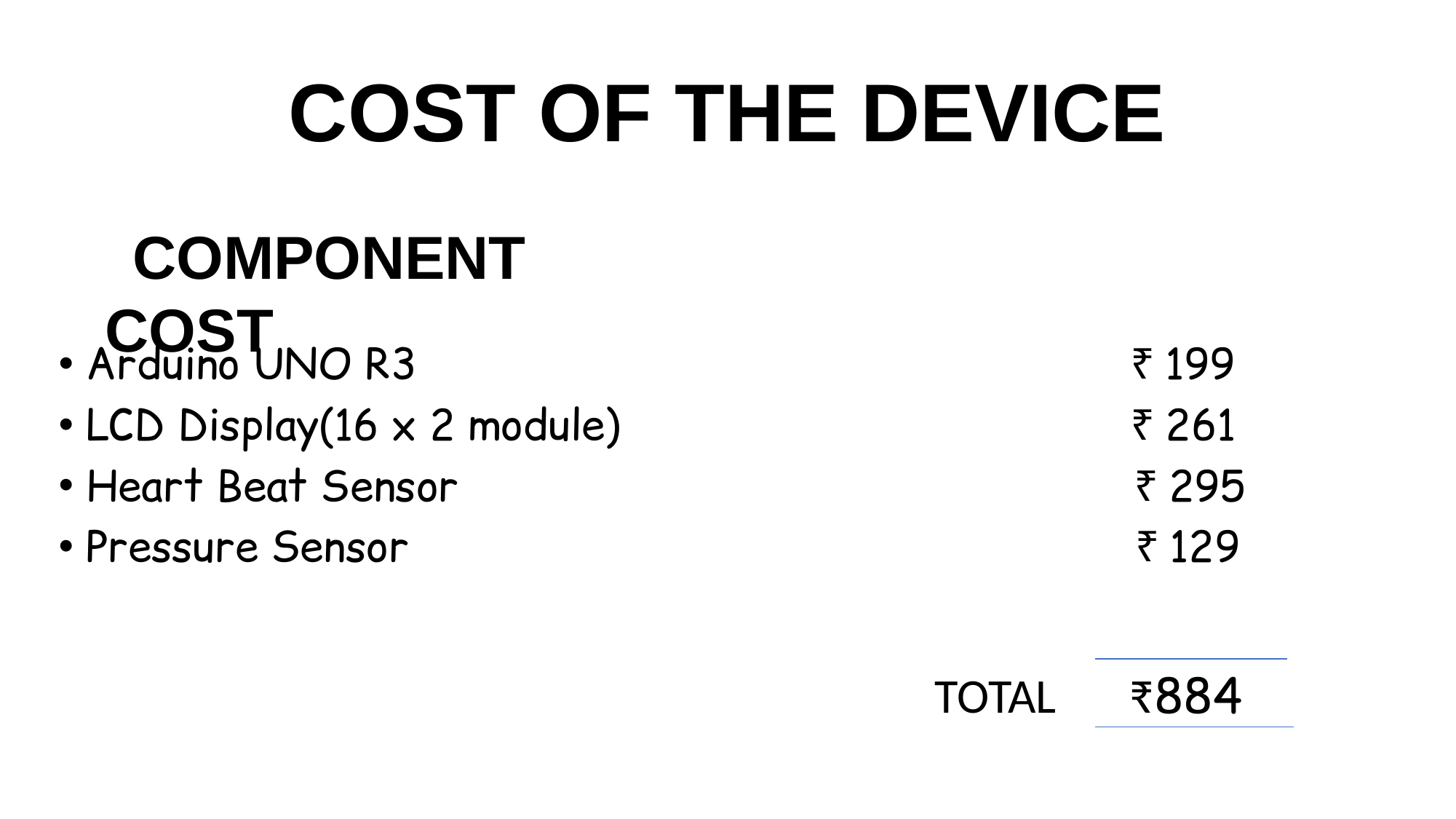

# COST OF THE DEVICE
  COMPONENT                                                                                      COST
Arduino UNO R3                                                        ₹ 199
LCD Display(16 x 2 module)                                        ₹ 261
Heart Beat Sensor                                                     ₹ 295
Pressure Sensor                                                         ₹ 129

TOTAL
₹884